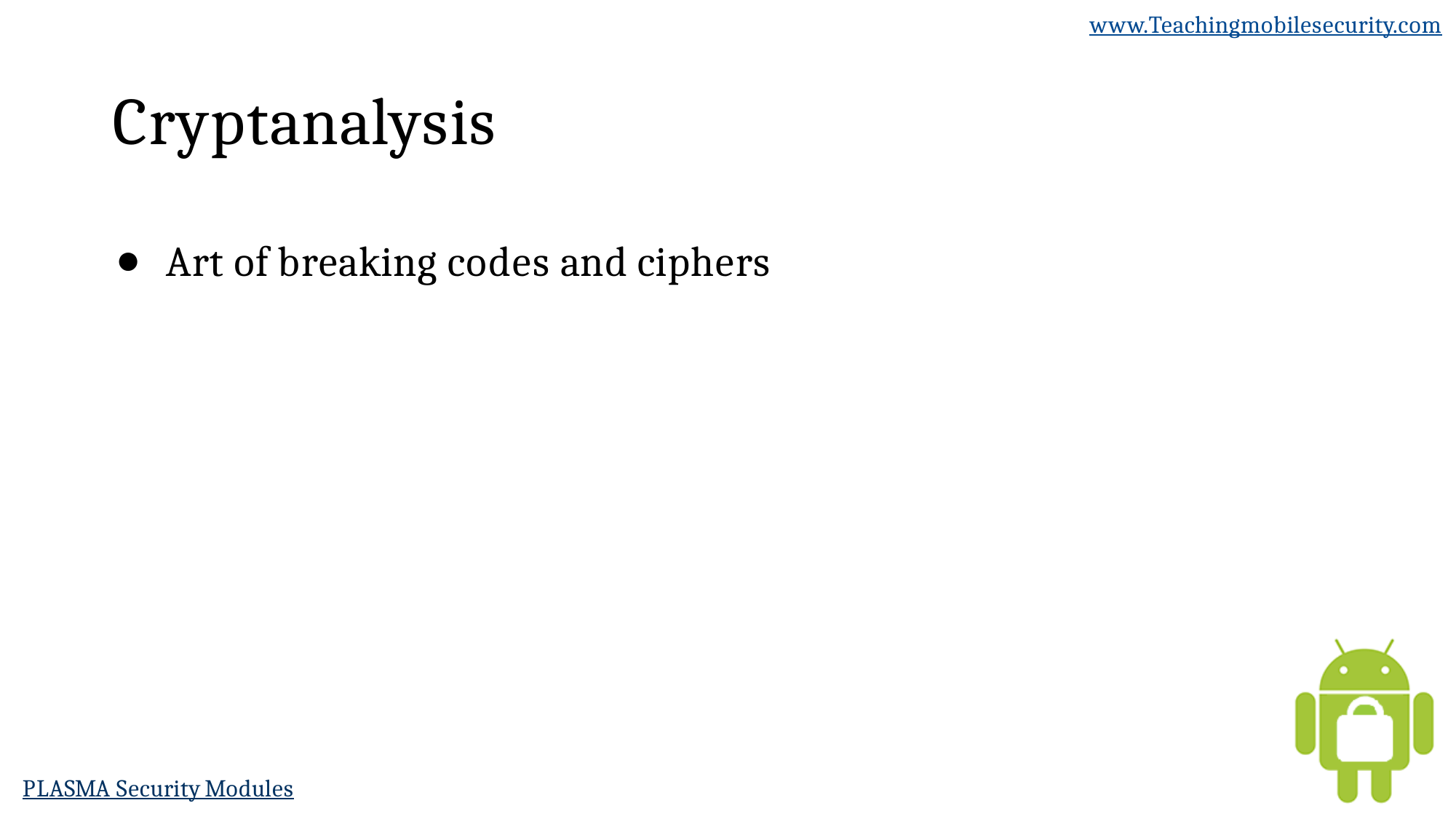

# Cryptanalysis
Art of breaking codes and ciphers